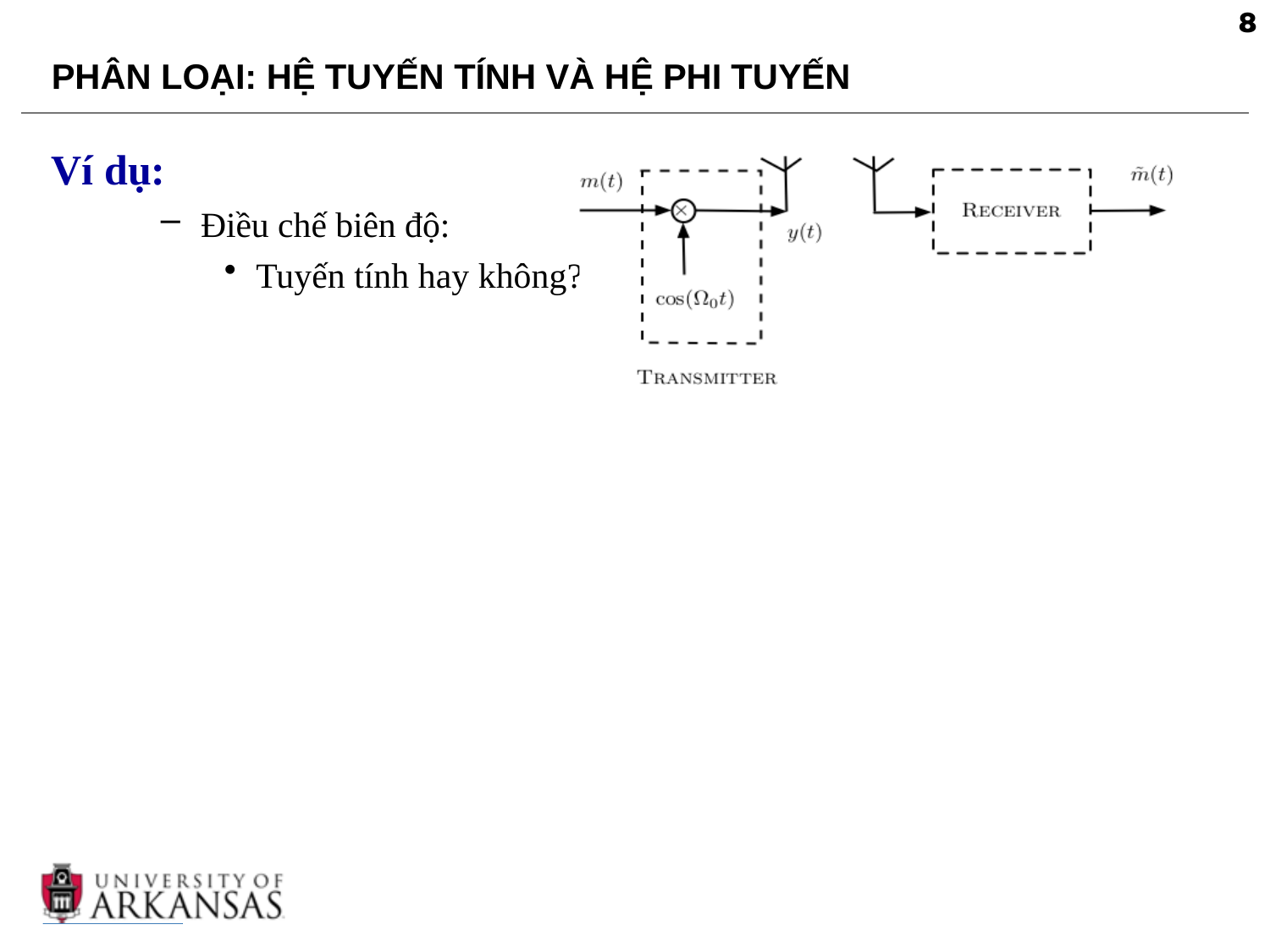

8
PHÂN LOẠI: HỆ TUYẾN TÍNH VÀ HỆ PHI TUYẾN

Ví dụ:
Điều chế biên độ:
Tuyến tính hay không?